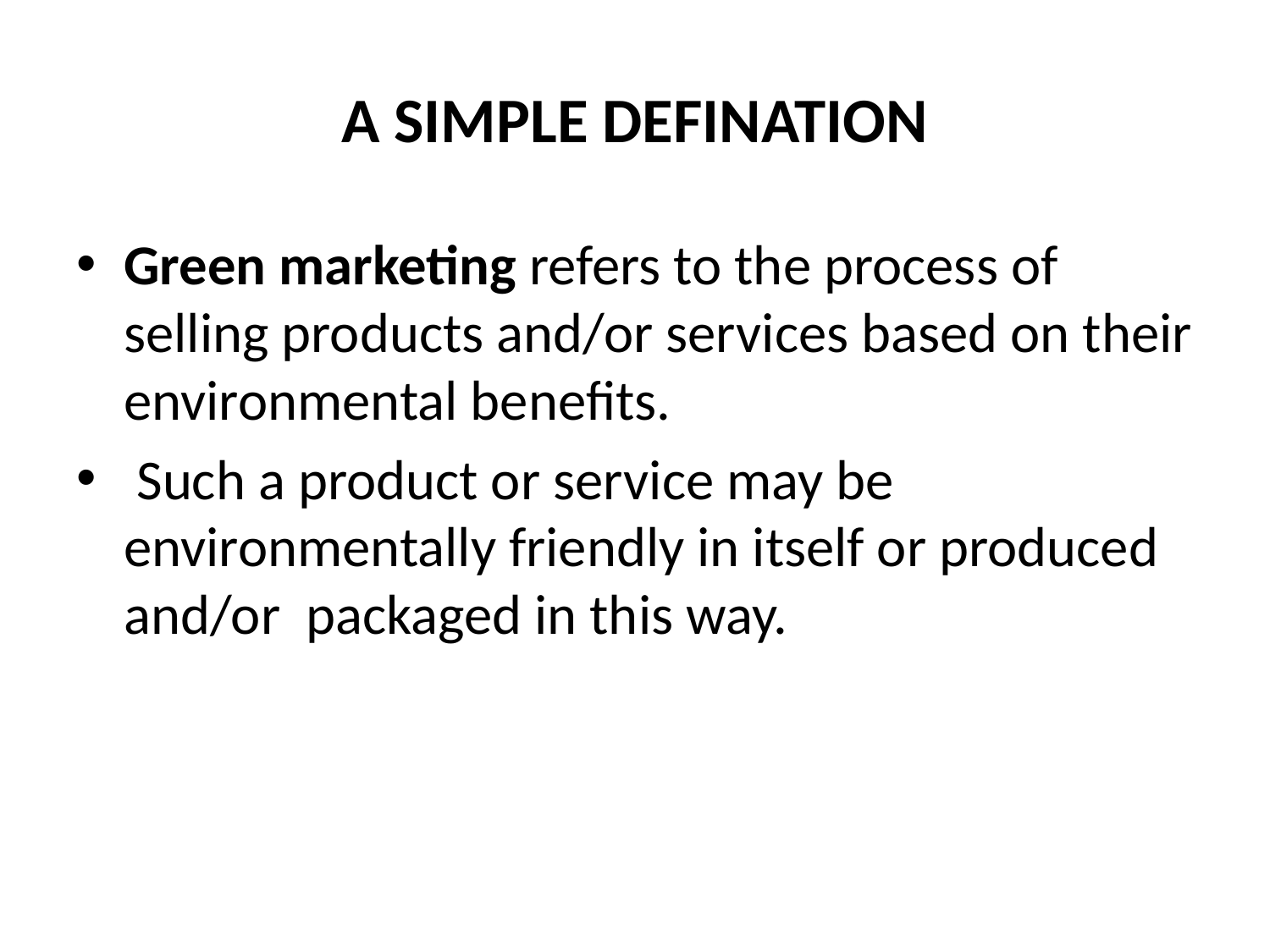

# A SIMPLE DEFINATION
Green marketing refers to the process of selling products and/or services based on their environmental benefits.
 Such a product or service may be environmentally friendly in itself or produced and/or  packaged in this way.